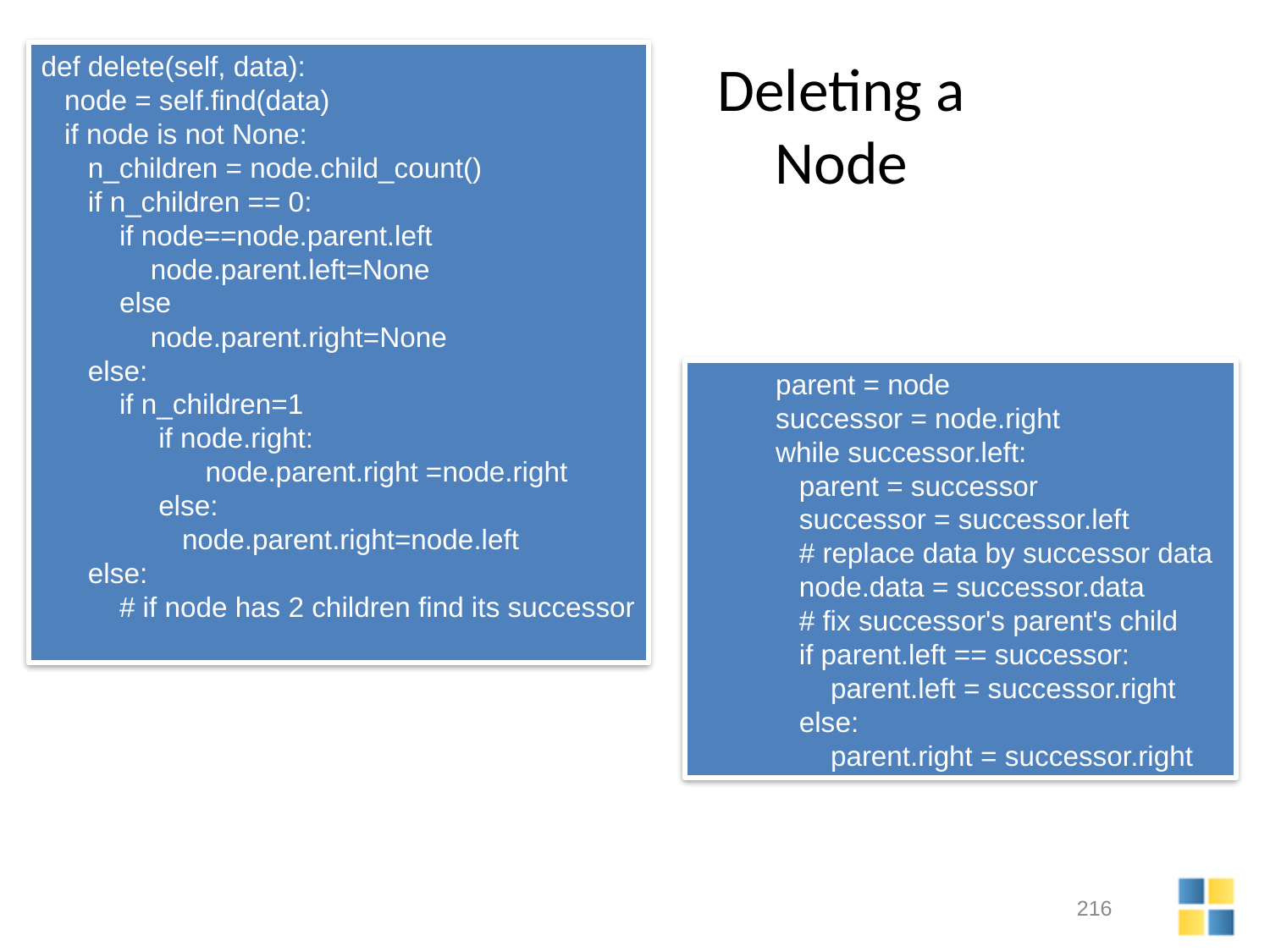

def delete(self, data):
   node = self.find(data)
   if node is not None:
      n_children = node.child_count()
      if n_children == 0:
          if node==node.parent.left
              node.parent.left=None
          else
              node.parent.right=None
      else:
          if n_children=1
               if node.right:
                     node.parent.right =node.right
               else:
                  node.parent.right=node.left
      else:
          # if node has 2 children find its successor

# Deleting a Node
          parent = node
          successor = node.right
          while successor.left:
             parent = successor
             successor = successor.left
             # replace data by successor data
             node.data = successor.data
             # fix successor's parent's child
             if parent.left == successor:
                 parent.left = successor.right
             else:
                 parent.right = successor.right
216